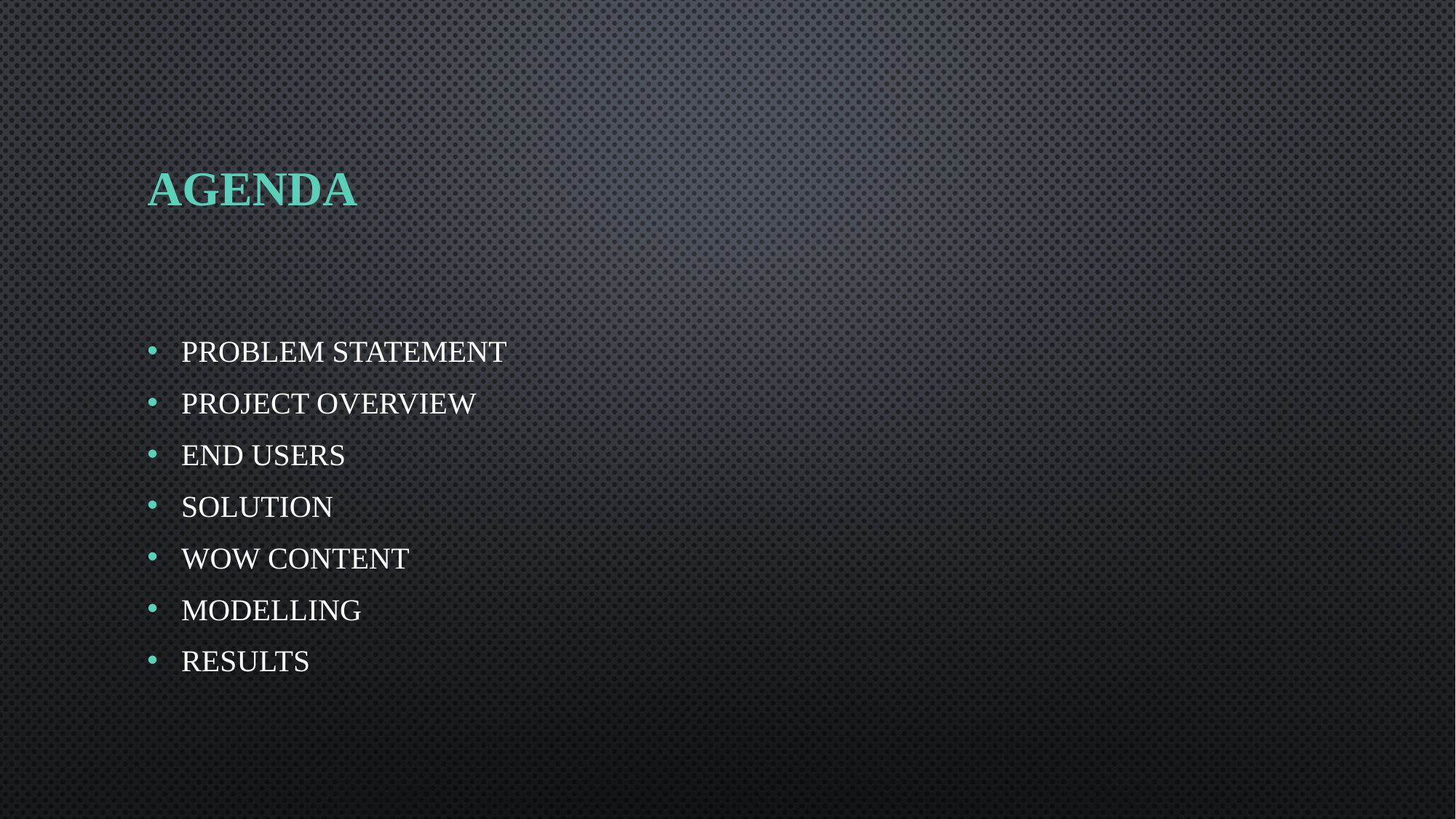

# Agenda
PROBLEM STATEMENT
PROJECT OVERVIEW
END USERS
SOLUTION
WOW content
MODELLING
RESULTS